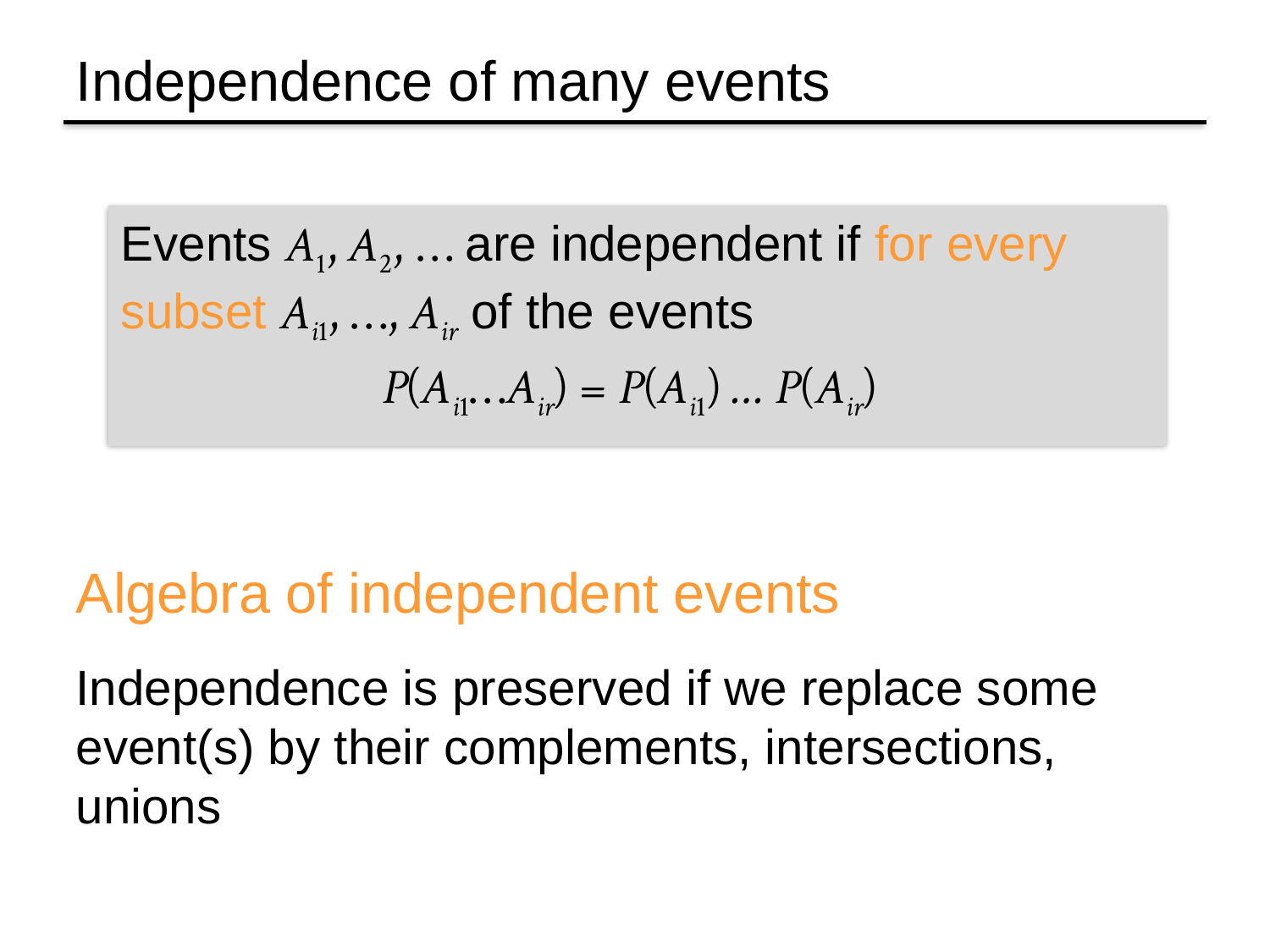

# Independence of many events

Events A1, A2, … are independent if for every subset Ai1, …, Air of the events
P(Ai1…Air) = P(Ai1) … P(Air)
Algebra of independent events
Independence is preserved if we replace some event(s) by their complements, intersections, unions